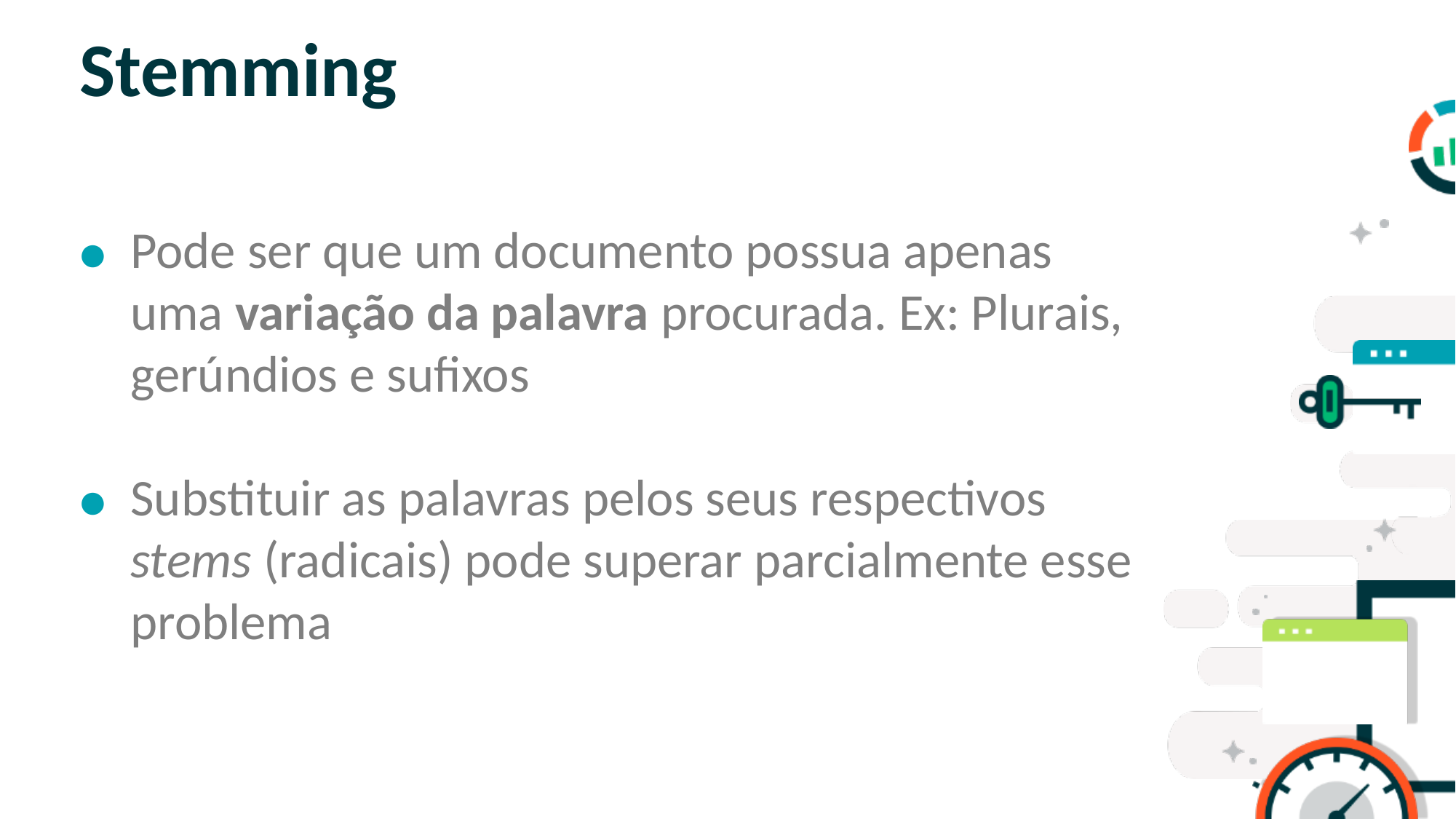

# Stemming
Pode ser que um documento possua apenas uma variação da palavra procurada. Ex: Plurais, gerúndios e sufixos

Substituir as palavras pelos seus respectivos stems (radicais) pode superar parcialmente esse problema
SLIDE PARA TÓPICOS